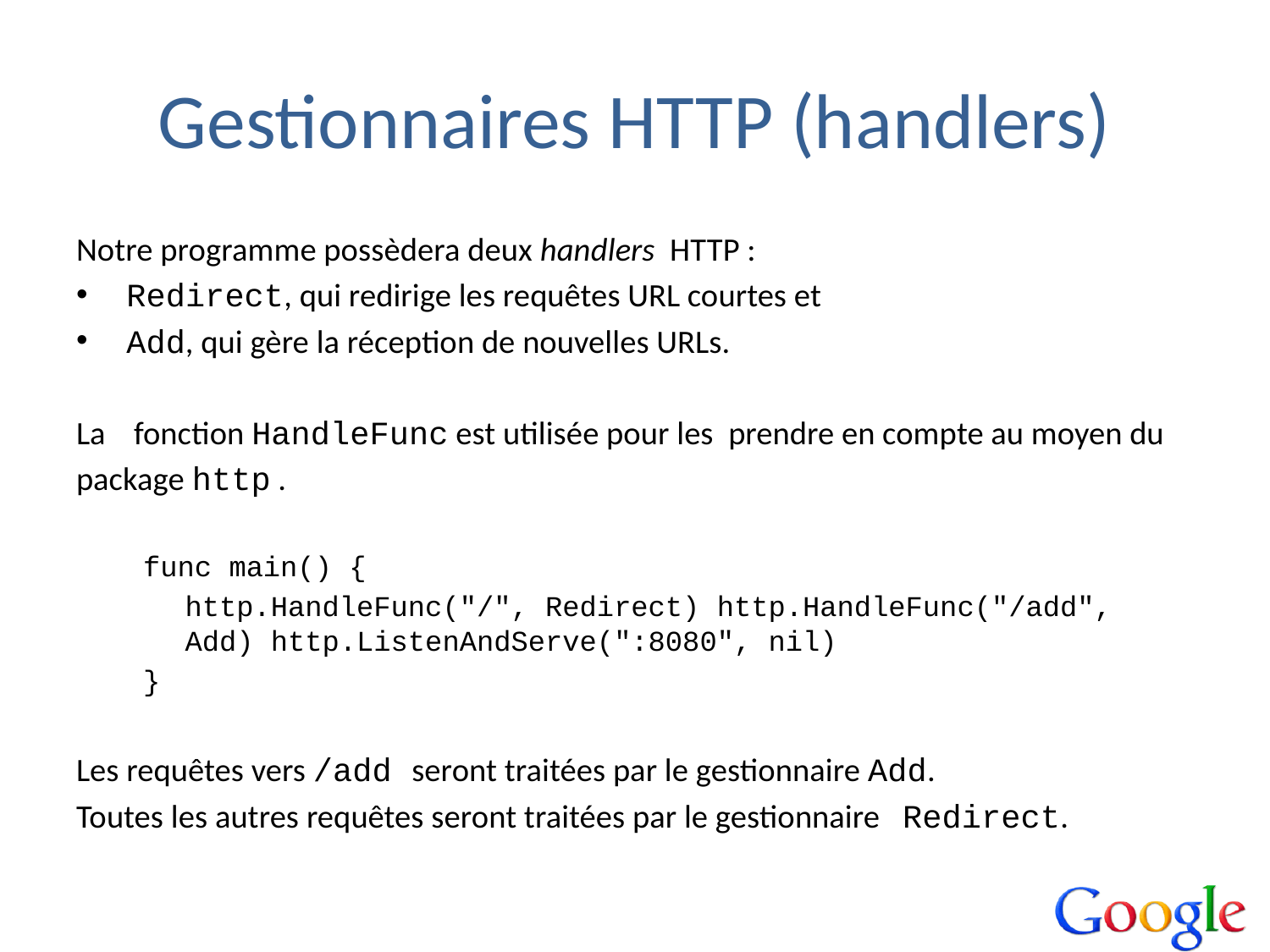

# Gestionnaires HTTP (handlers)
Notre programme possèdera deux handlers  HTTP :
Redirect, qui redirige les requêtes URL courtes et
Add, qui gère la réception de nouvelles URLs.

La	 fonction HandleFunc est utilisée pour les  prendre en compte au moyen du
package http .

func main() {
	http.HandleFunc("/", Redirect) http.HandleFunc("/add", Add) http.ListenAndServe(":8080", nil)
}

Les requêtes vers /add seront traitées par le gestionnaire Add.
Toutes les autres requêtes seront traitées par le gestionnaire   Redirect.